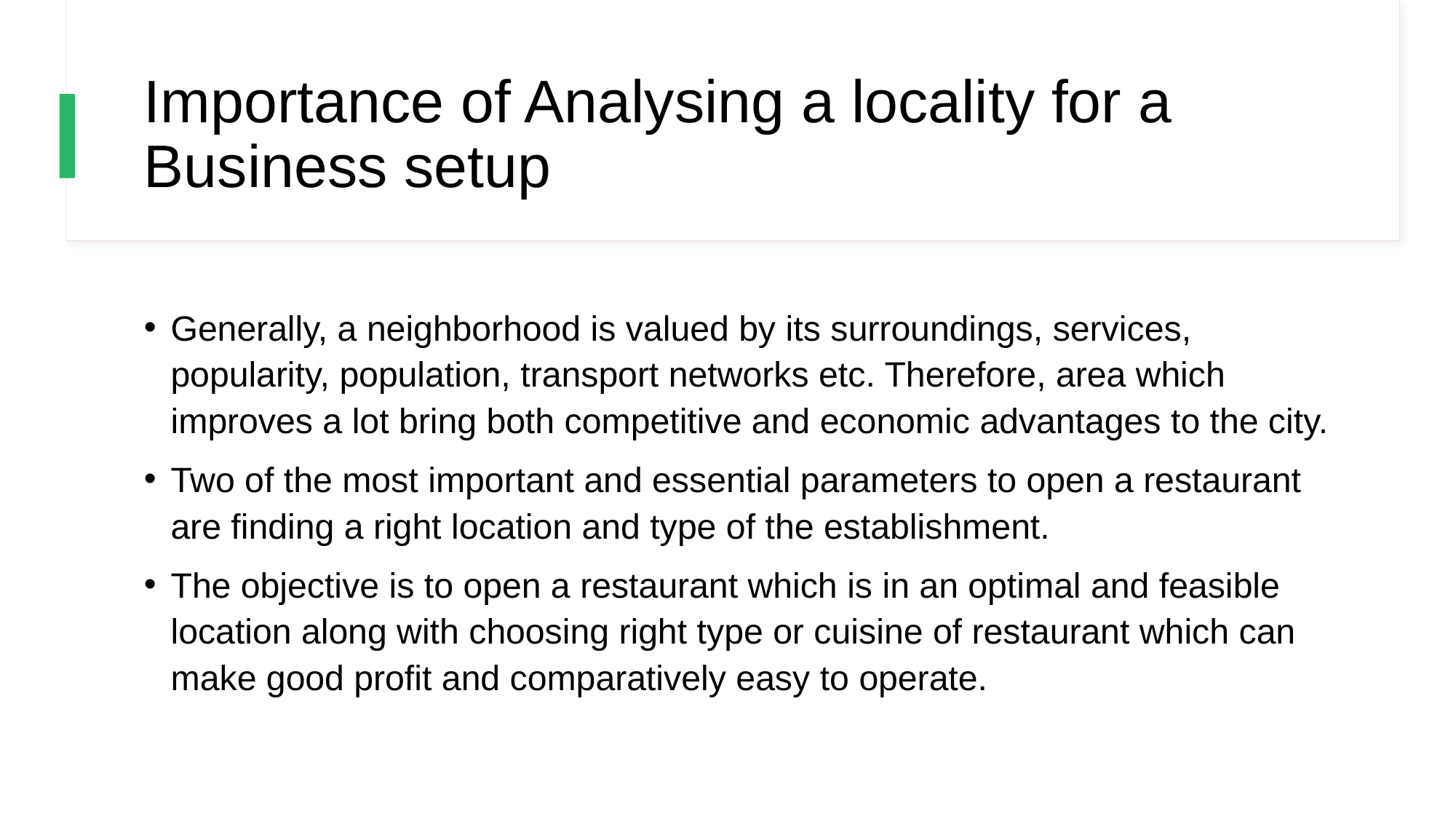

# Importance of Analysing a locality for a Business setup
Generally, a neighborhood is valued by its surroundings, services, popularity, population, transport networks etc. Therefore, area which improves a lot bring both competitive and economic advantages to the city.
Two of the most important and essential parameters to open a restaurant are finding a right location and type of the establishment.
The objective is to open a restaurant which is in an optimal and feasible location along with choosing right type or cuisine of restaurant which can make good profit and comparatively easy to operate.